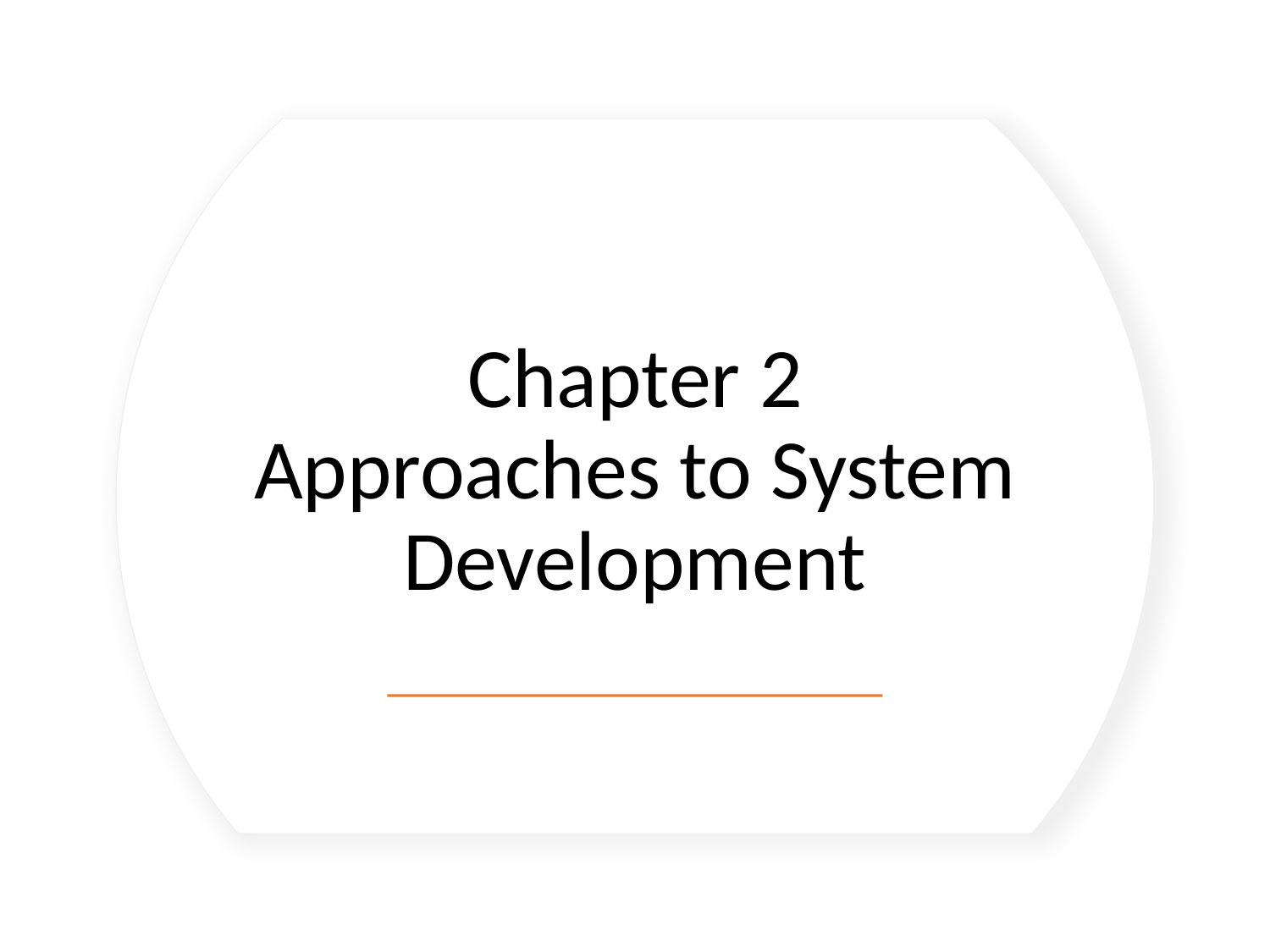

# Chapter 2 Approaches to System Development